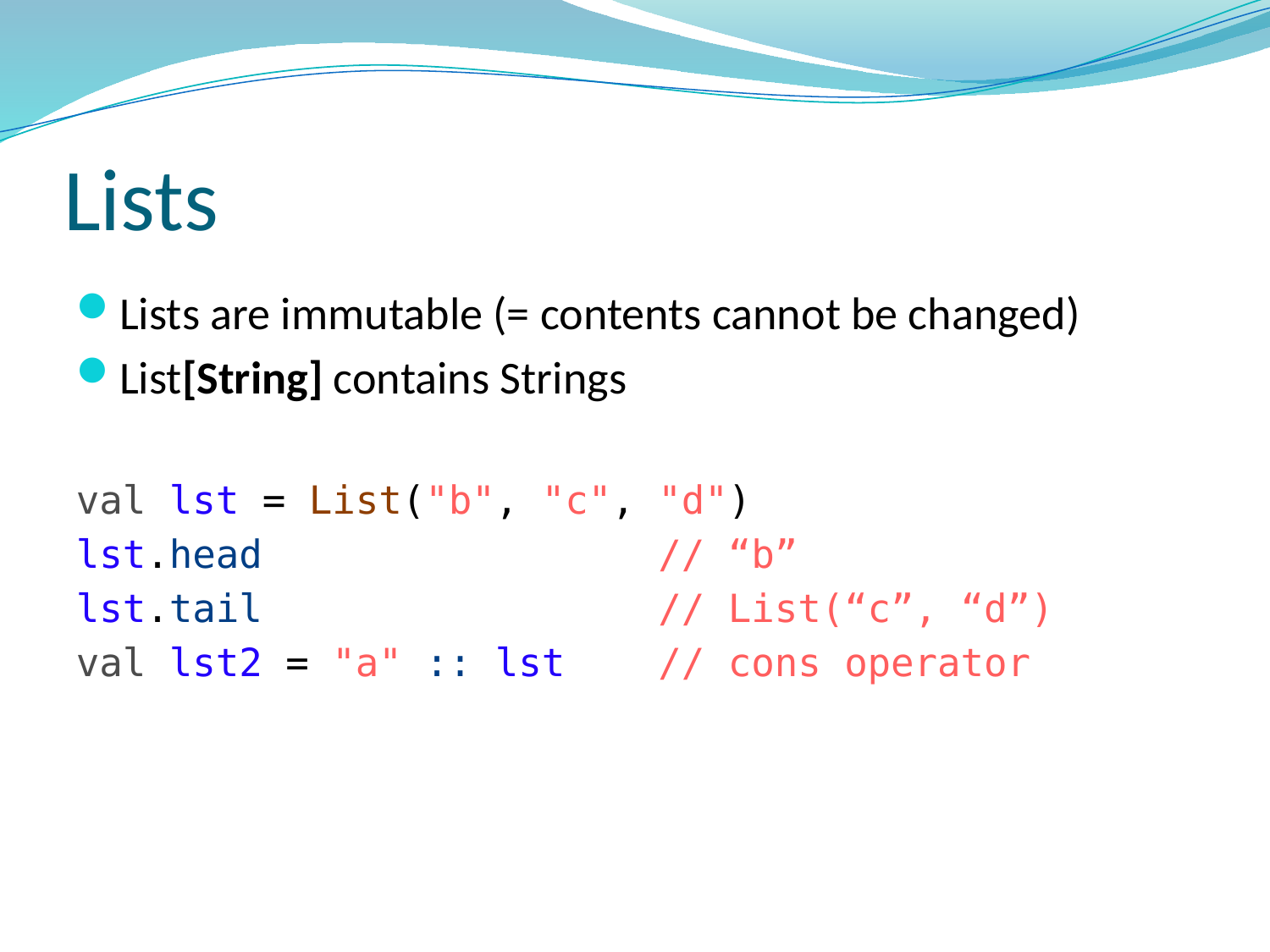

# Lists
Lists are immutable (= contents cannot be changed)
List[String] contains Strings

val lst = List("b", "c", "d")
lst.head                 // “b”
lst.tail                 // List(“c”, “d”)
val lst2 = "a" :: lst    // cons operator